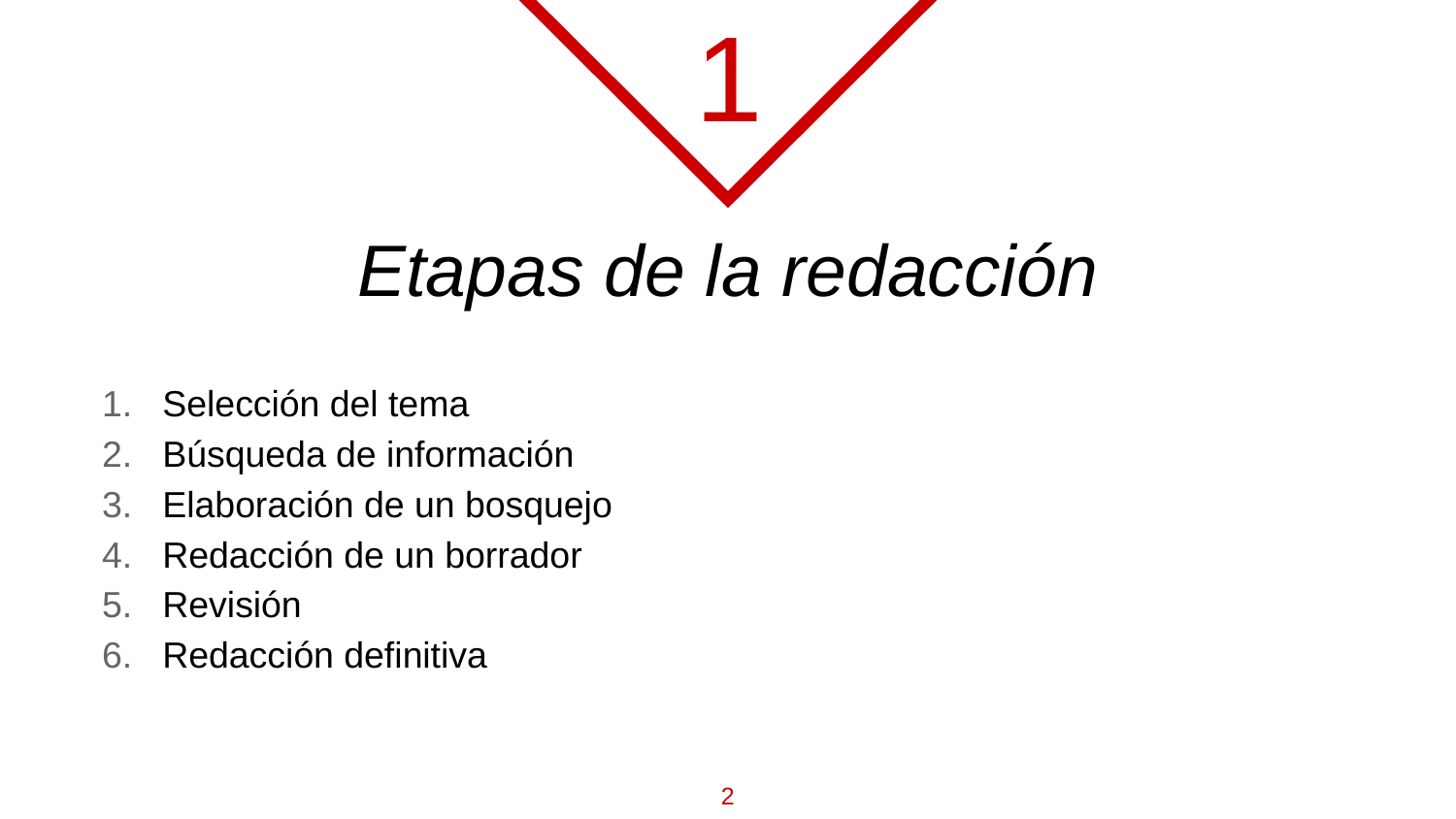

1
# Etapas de la redacción
Selección del tema
Búsqueda de información
Elaboración de un bosquejo
Redacción de un borrador
Revisión
Redacción definitiva
2